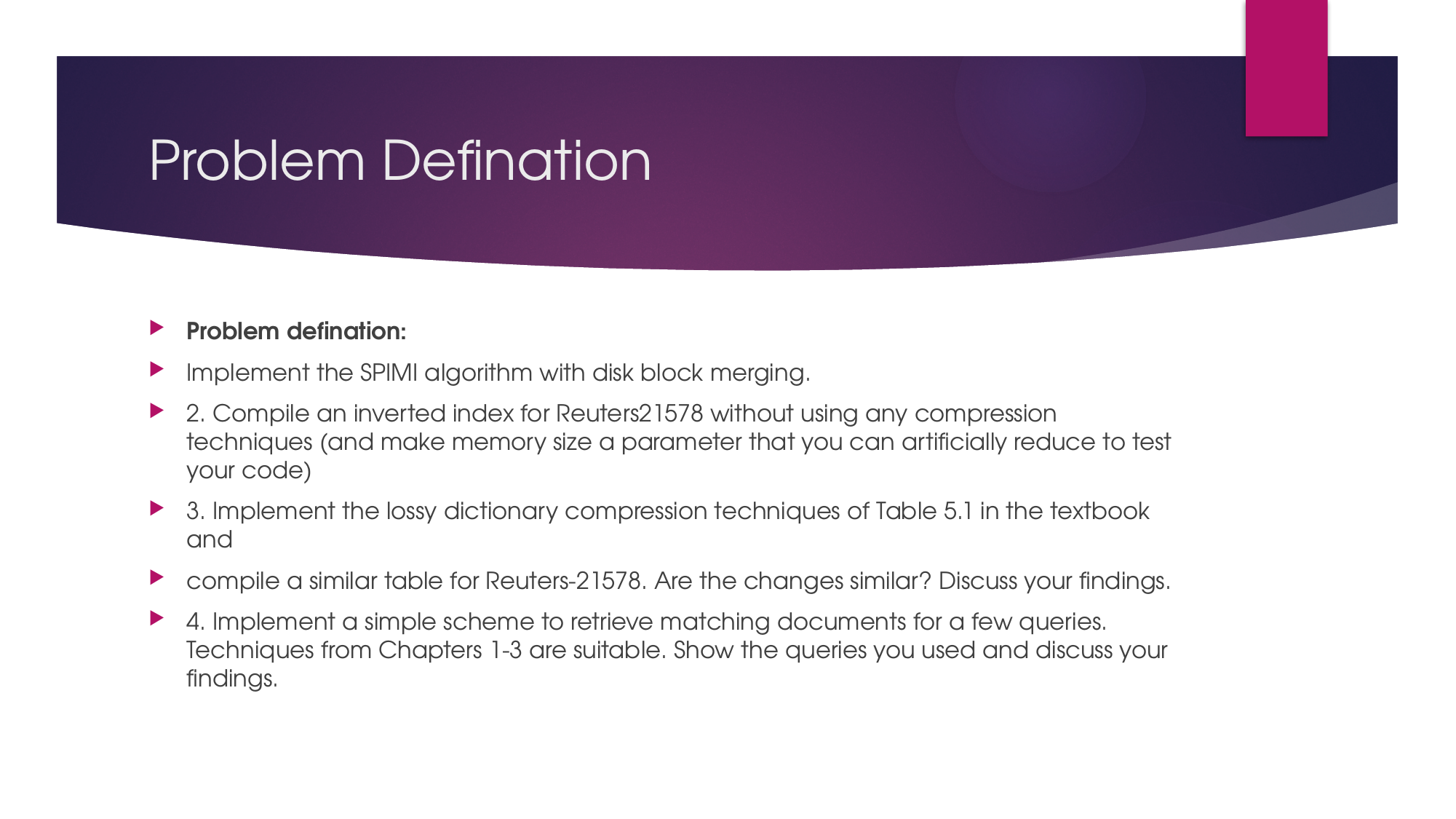

# Problem Defination
Problem defination:
Implement the SPIMI algorithm with disk block merging.
2. Compile an inverted index for Reuters21578 without using any compression techniques (and make memory size a parameter that you can artificially reduce to test your code)
3. Implement the lossy dictionary compression techniques of Table 5.1 in the textbook and
compile a similar table for Reuters-21578. Are the changes similar? Discuss your findings.
4. Implement a simple scheme to retrieve matching documents for a few queries. Techniques from Chapters 1-3 are suitable. Show the queries you used and discuss your findings.